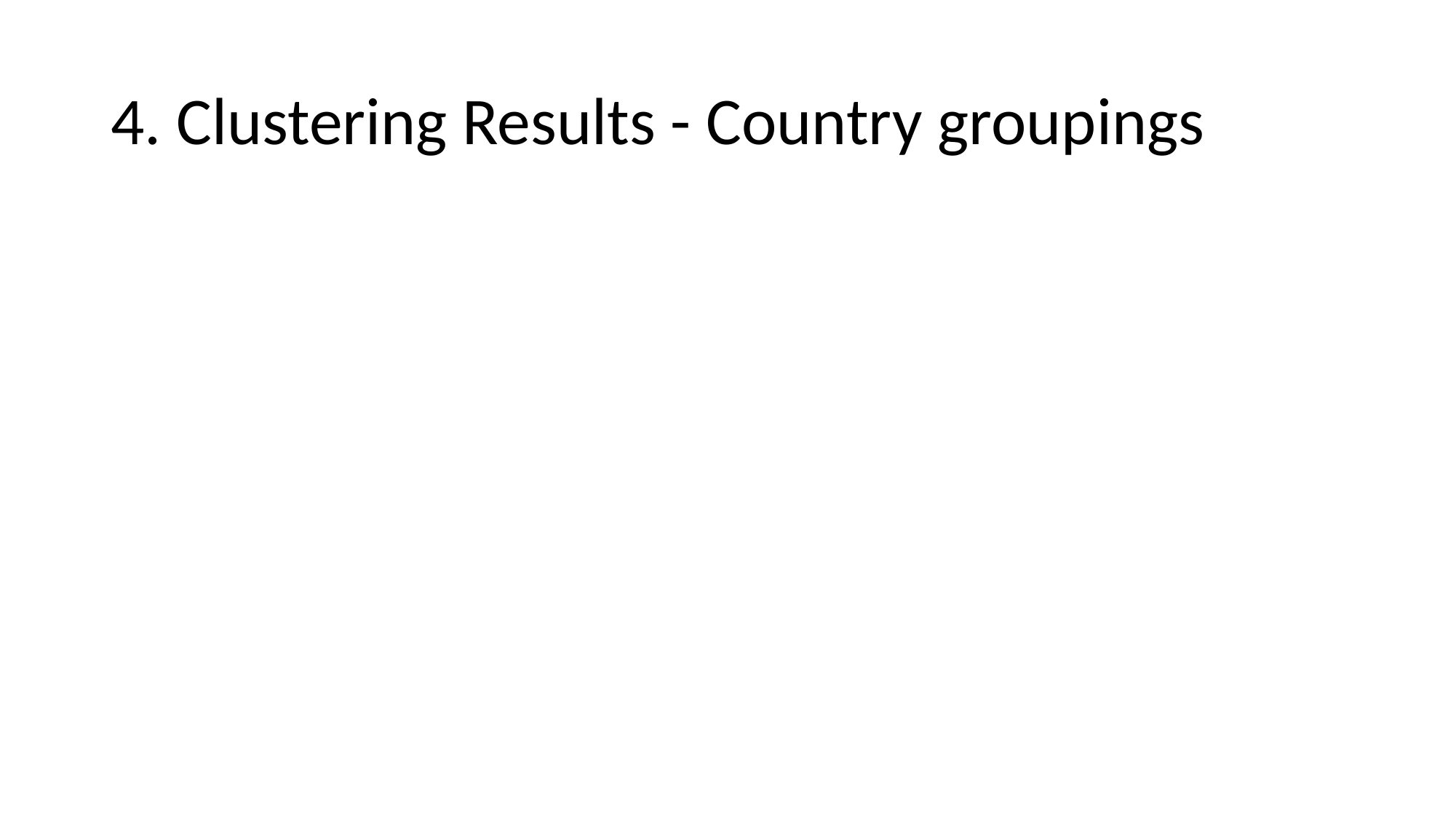

# 4. Clustering Results - Country groupings